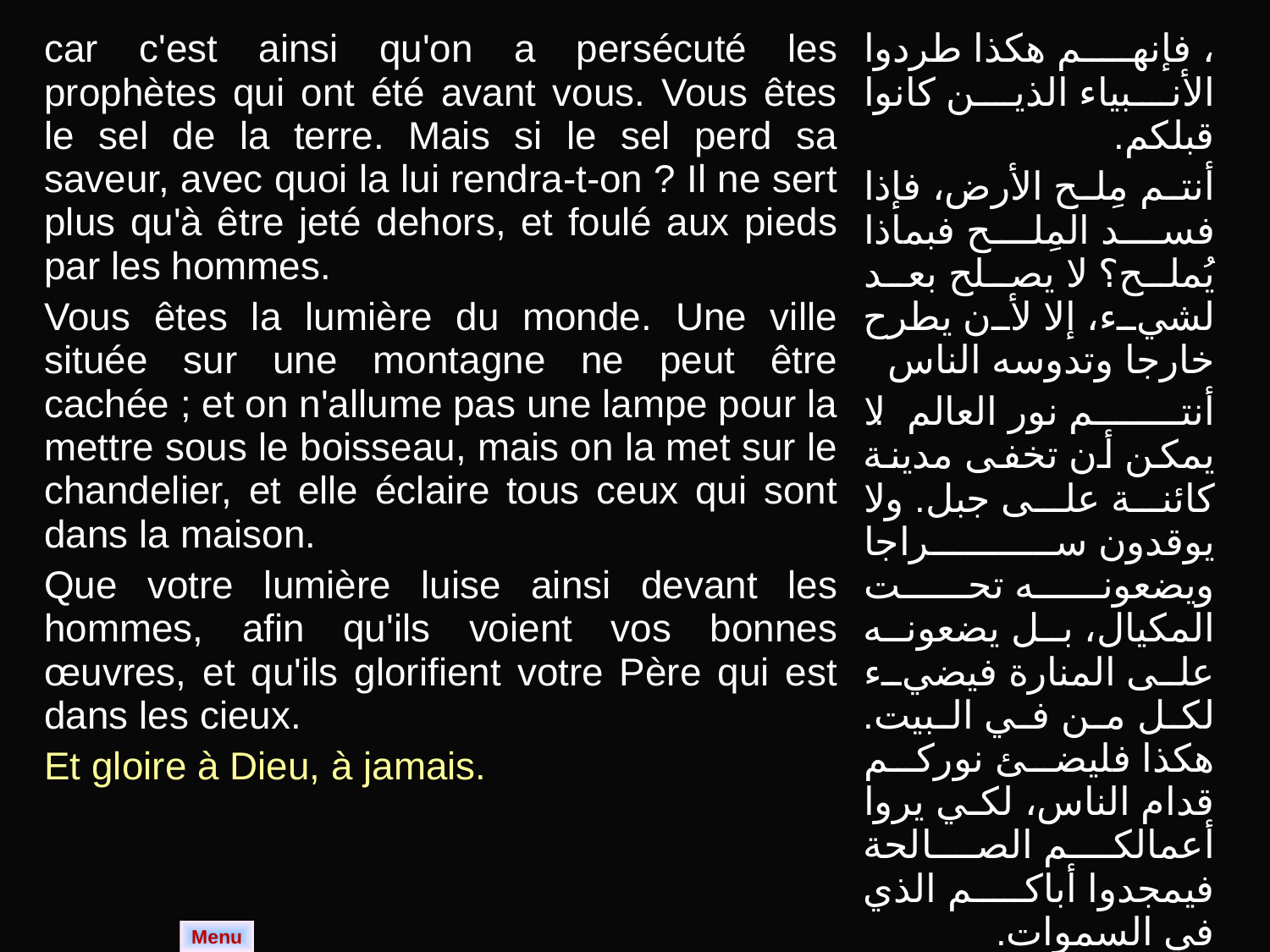

| car c'est ainsi qu'on a persécuté les prophètes qui ont été avant vous. Vous êtes le sel de la terre. Mais si le sel perd sa saveur, avec quoi la lui rendra-t-on ? Il ne sert plus qu'à être jeté dehors, et foulé aux pieds par les hommes. Vous êtes la lumière du monde. Une ville située sur une montagne ne peut être cachée ; et on n'allume pas une lampe pour la mettre sous le boisseau, mais on la met sur le chandelier, et elle éclaire tous ceux qui sont dans la maison. Que votre lumière luise ainsi devant les hommes, afin qu'ils voient vos bonnes œuvres, et qu'ils glorifient votre Père qui est dans les cieux. Et gloire à Dieu, à jamais. | ، فإنهم هكذا طردوا الأنبياء الذين كانوا قبلكم. أنتم مِلح الأرض، فإذا فسد المِلح فبماذا يُملح؟ لا يصلح بعد لشيء، إلا لأن يطرح خارجا وتدوسه الناس أنتم نور العالم. لا يمكن أن تخفى مدينة كائنة على جبل. ولا يوقدون سراجا ويضعونه تحت المكيال، بل يضعونه على المنارة فيضيء لكل من في البيت. هكذا فليضئ نوركم قدام الناس، لكي يروا أعمالكم الصالحة فيمجدوا أباكم الذي في السموات. والمجد لله دائما |
| --- | --- |
Menu